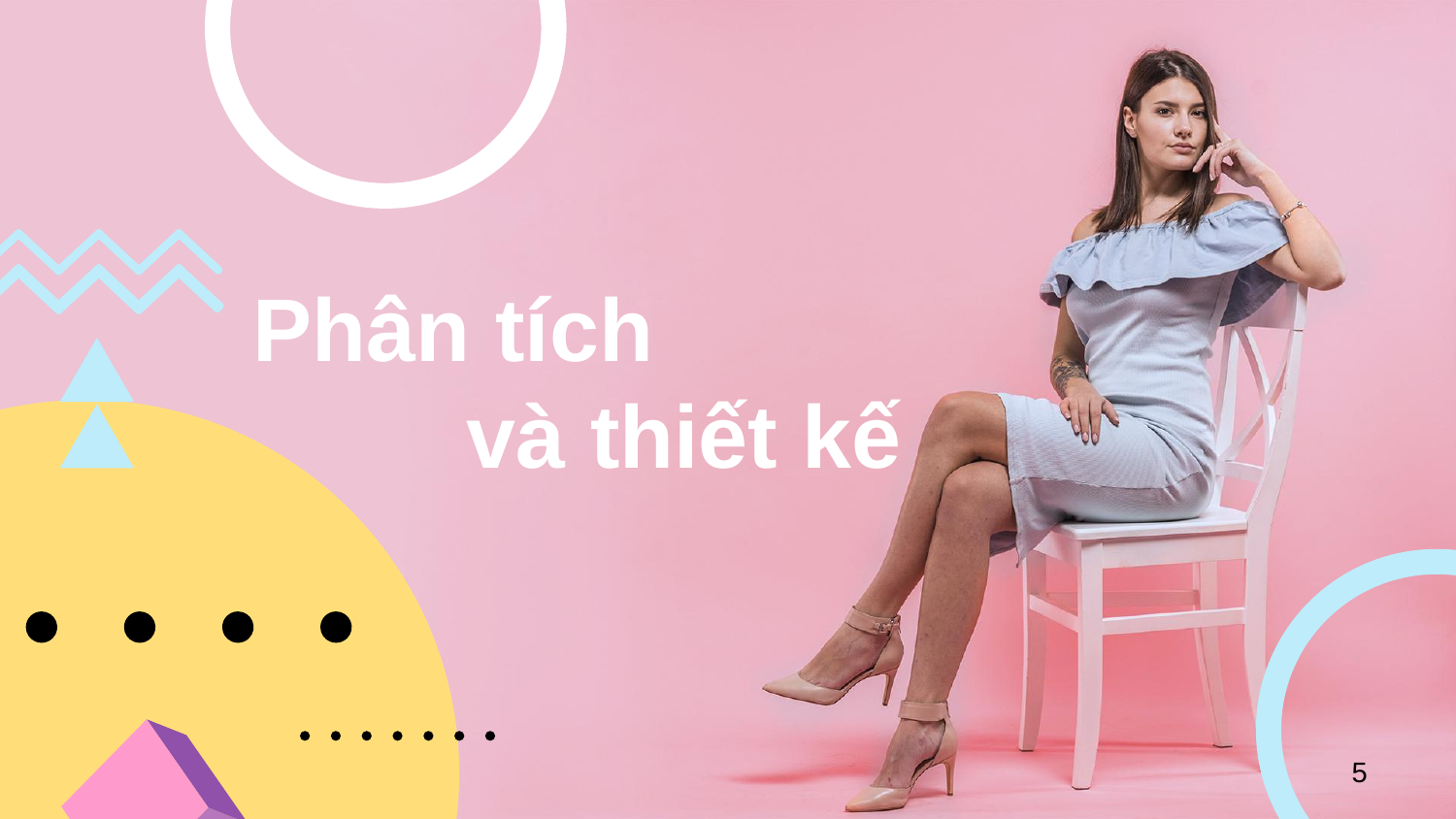

# Phân tích và thiết kế
5